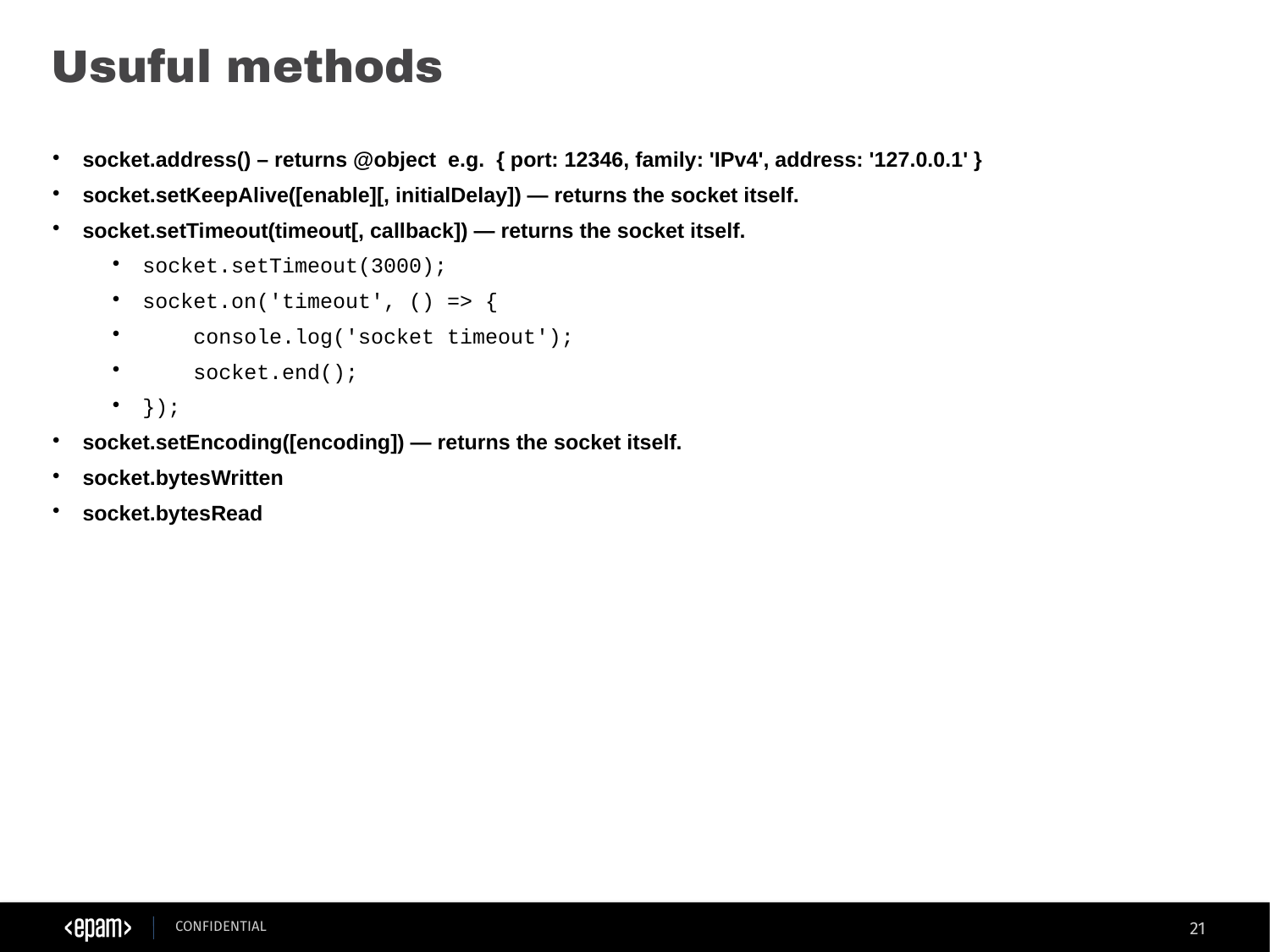

Usuful methods
socket.address() – returns @object  e.g.  { port: 12346, family: 'IPv4', address: '127.0.0.1' }
socket.setKeepAlive([enable][, initialDelay]) — returns the socket itself.
socket.setTimeout(timeout[, callback]) — returns the socket itself.
socket.setTimeout(3000);
socket.on('timeout', () => {
    console.log('socket timeout');
    socket.end();
});
socket.setEncoding([encoding]) — returns the socket itself.
socket.bytesWritten
socket.bytesRead